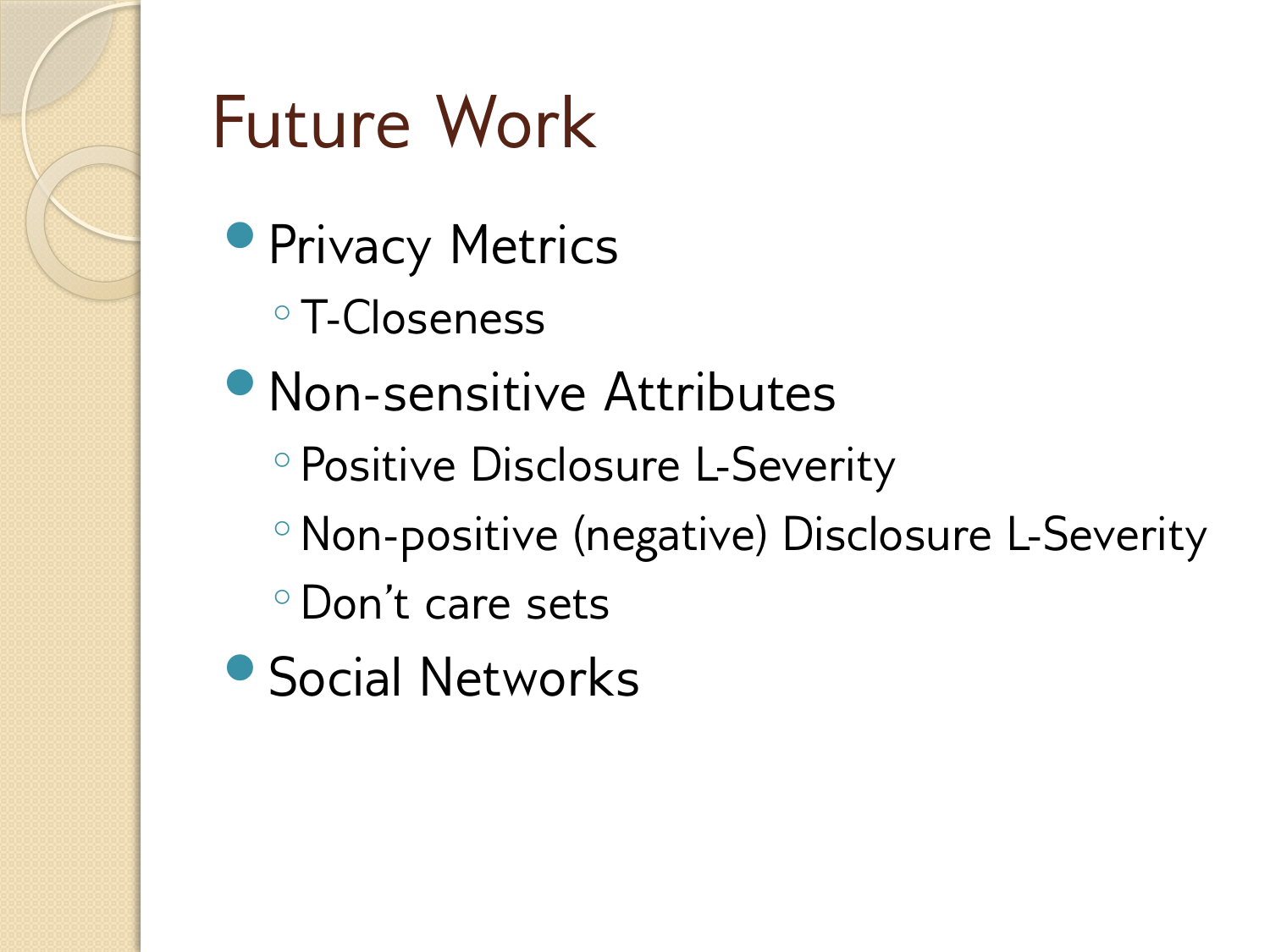

# Future Work
Privacy Metrics
T-Closeness
Non-sensitive Attributes
Positive Disclosure L-Severity
Non-positive (negative) Disclosure L-Severity
Don’t care sets
Social Networks